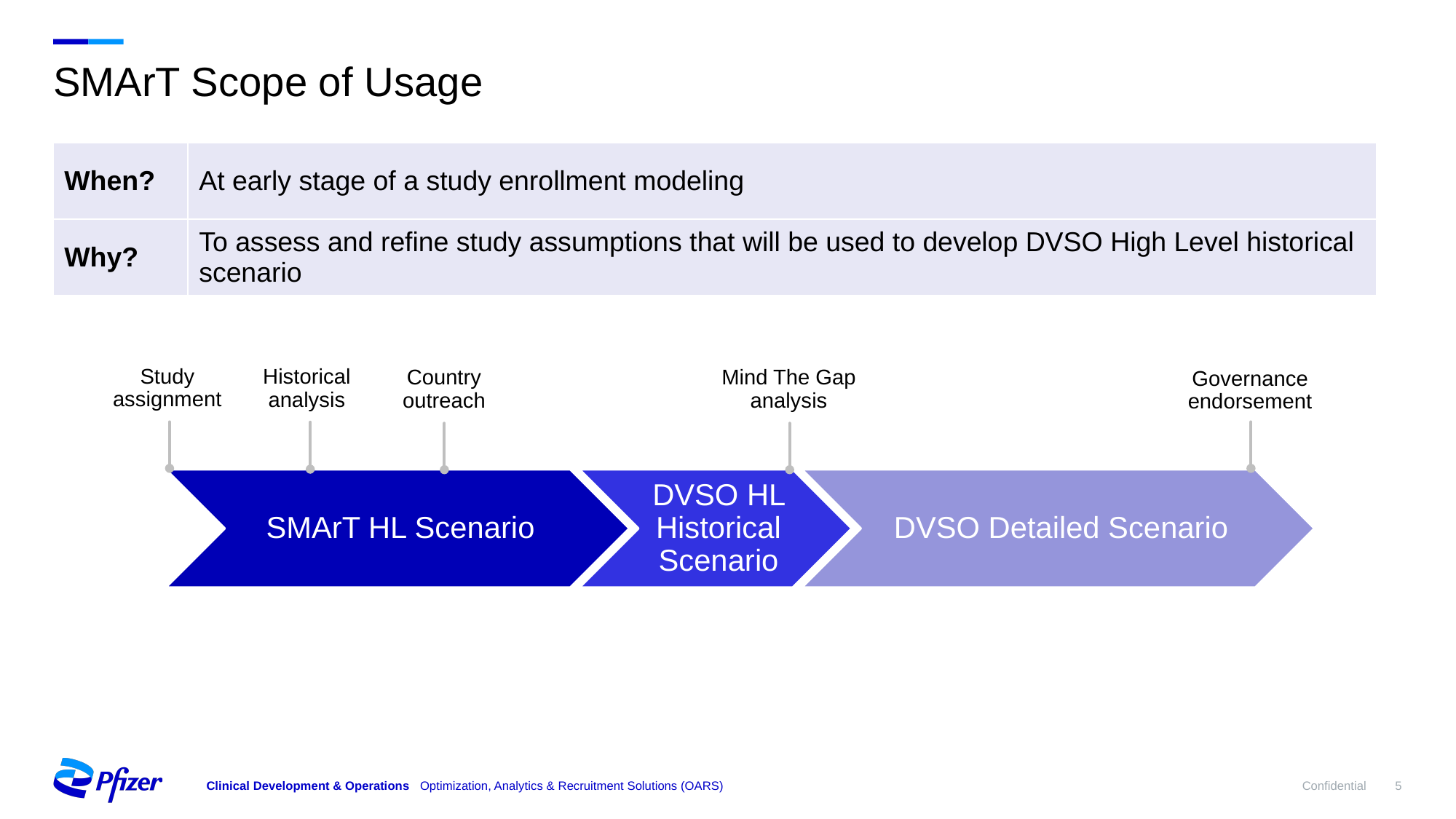

# SMArT Scope of Usage
| When? | At early stage of a study enrollment modeling |
| --- | --- |
| Why? | To assess and refine study assumptions that will be used to develop DVSO High Level historical scenario |
Study assignment
Country outreach
Mind The Gap analysis
Historical analysis
Governance endorsement
SMArT HL Scenario
DVSO HL Historical Scenario
DVSO Detailed Scenario